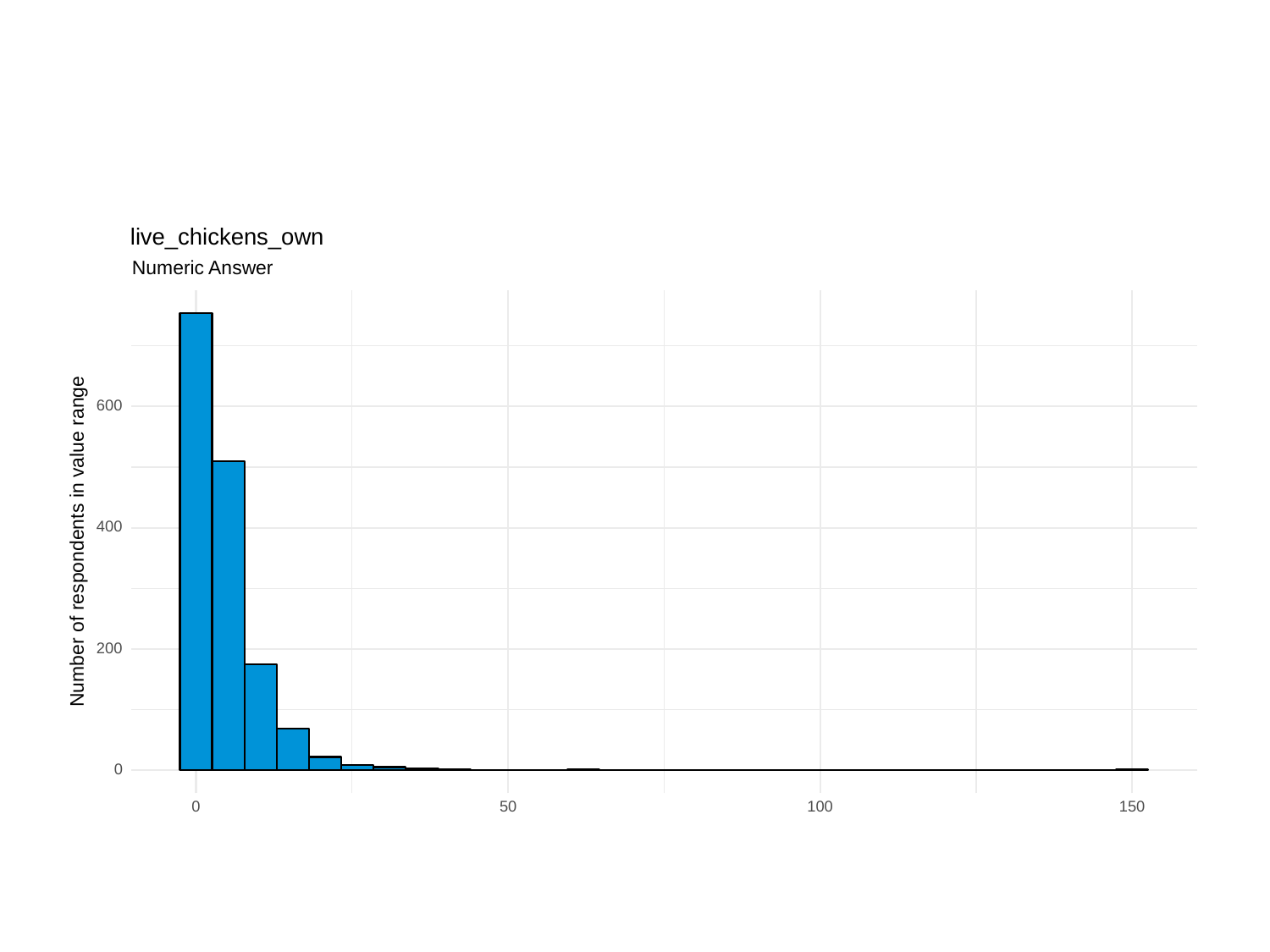

live_chickens_own
Numeric Answer

600

400

Number of respondents in value range

200

0

0
50
100
150